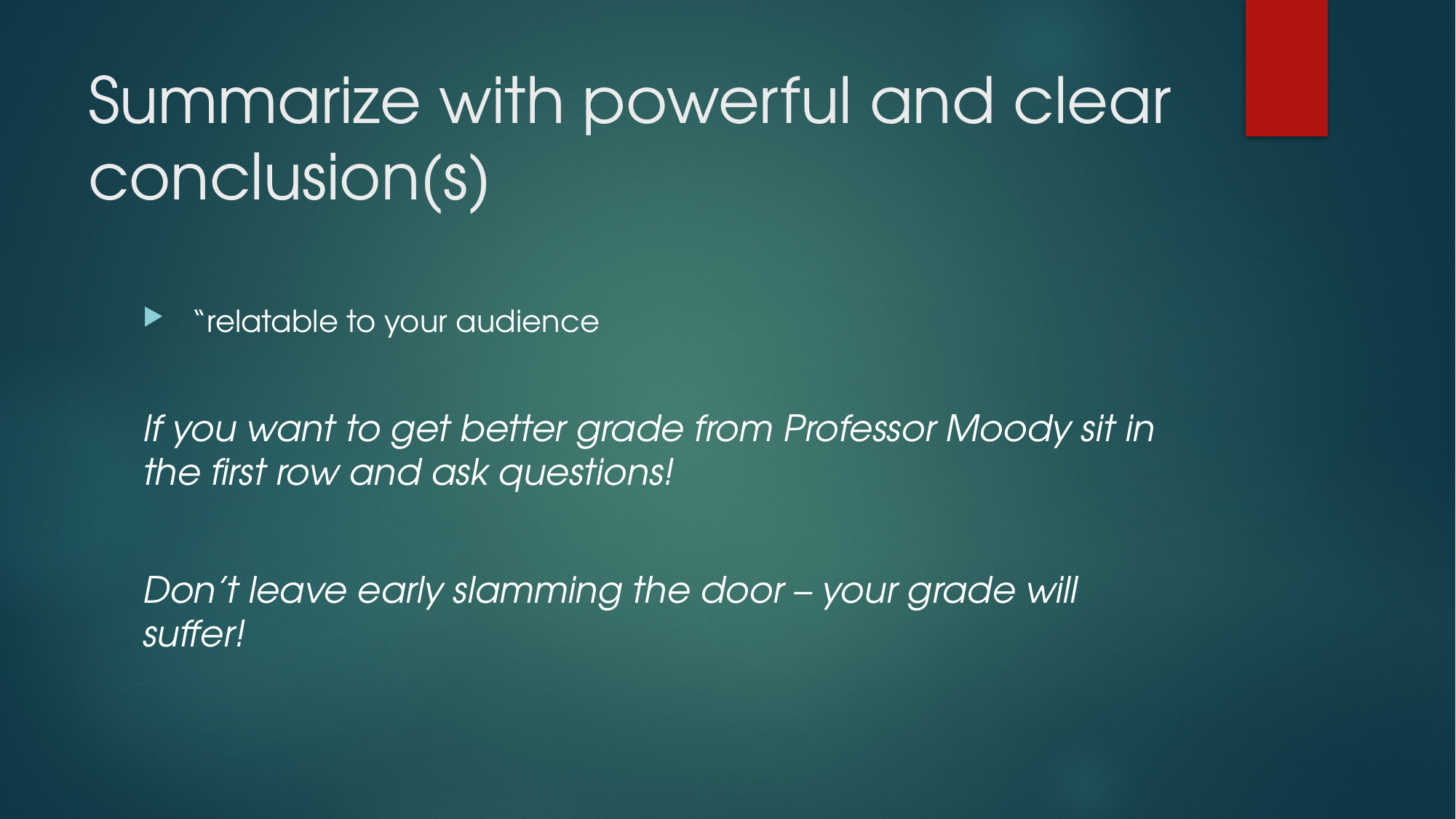

# Summarize with powerful and clear conclusion(s)

 “relatable to your audience

If you want to get better grade from Professor Moody sit in the first row and ask questions!

Don’t leave early slamming the door – your grade will suffer!